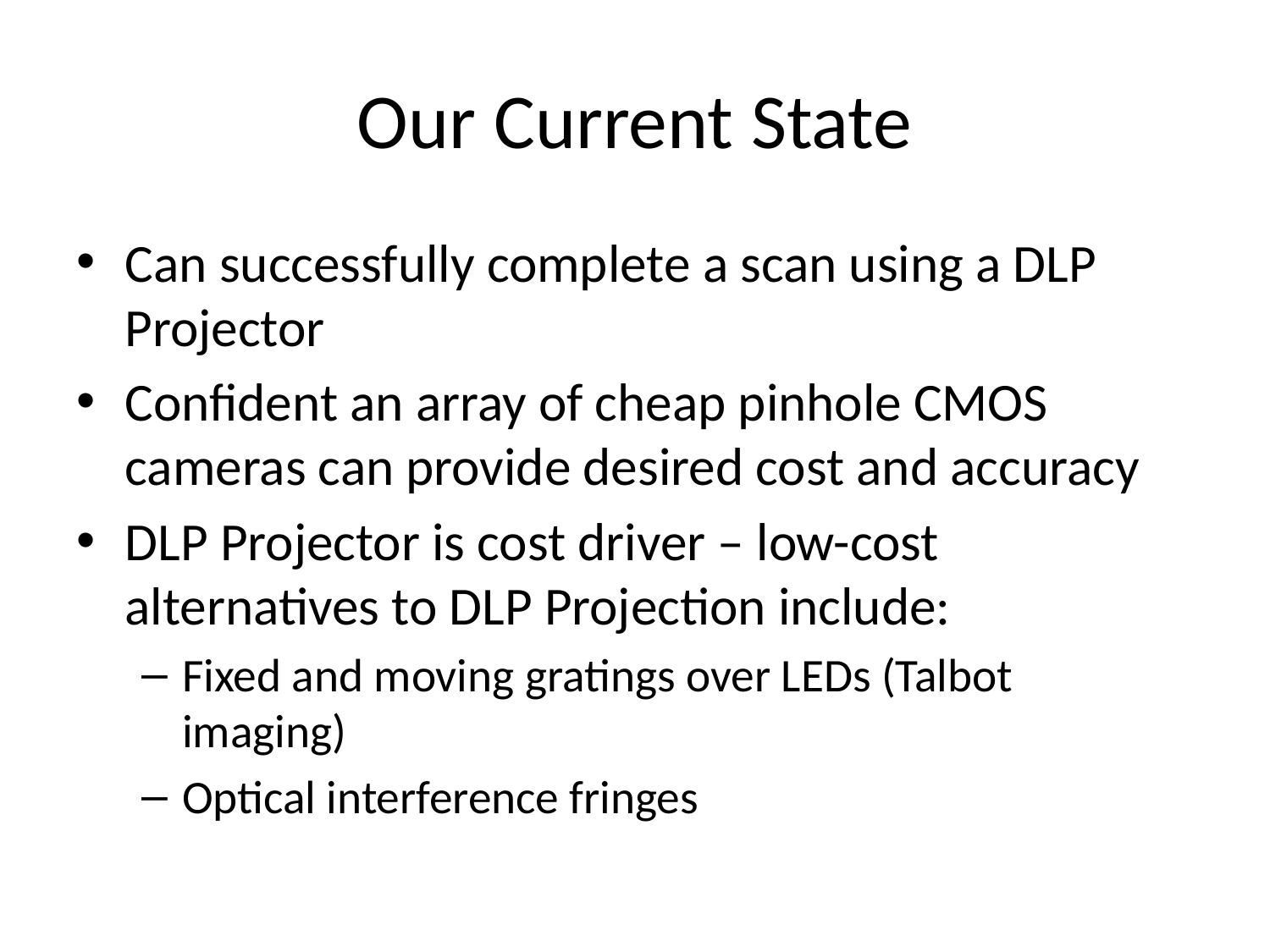

# Our Current State
Can successfully complete a scan using a DLP Projector
Confident an array of cheap pinhole CMOS cameras can provide desired cost and accuracy
DLP Projector is cost driver – low-cost alternatives to DLP Projection include:
Fixed and moving gratings over LEDs (Talbot imaging)
Optical interference fringes